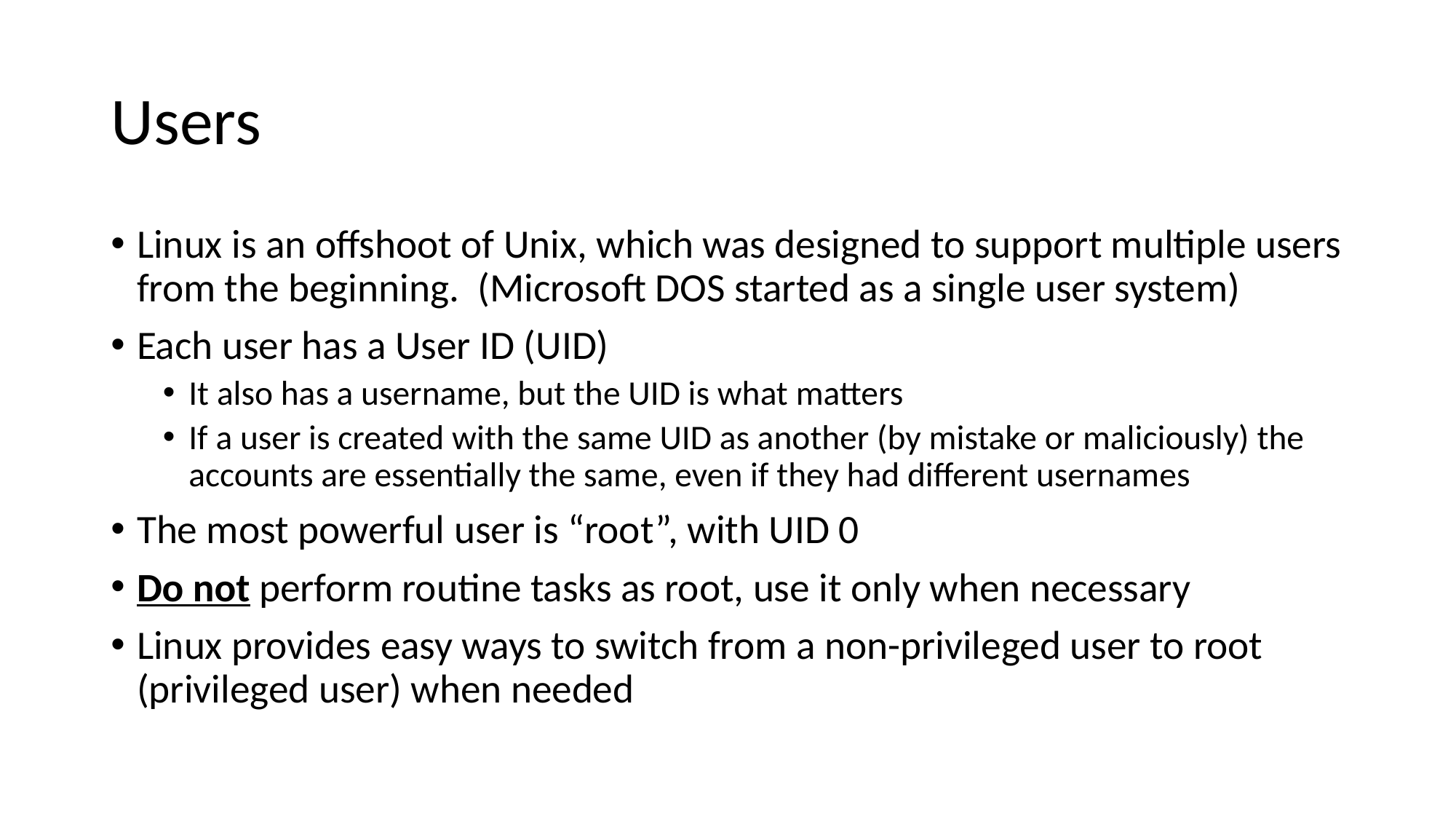

# Users
Linux is an offshoot of Unix, which was designed to support multiple users from the beginning.  (Microsoft DOS started as a single user system)
Each user has a User ID (UID)
It also has a username, but the UID is what matters
If a user is created with the same UID as another (by mistake or maliciously) the accounts are essentially the same, even if they had different usernames
The most powerful user is “root”, with UID 0
Do not perform routine tasks as root, use it only when necessary
Linux provides easy ways to switch from a non-privileged user to root (privileged user) when needed